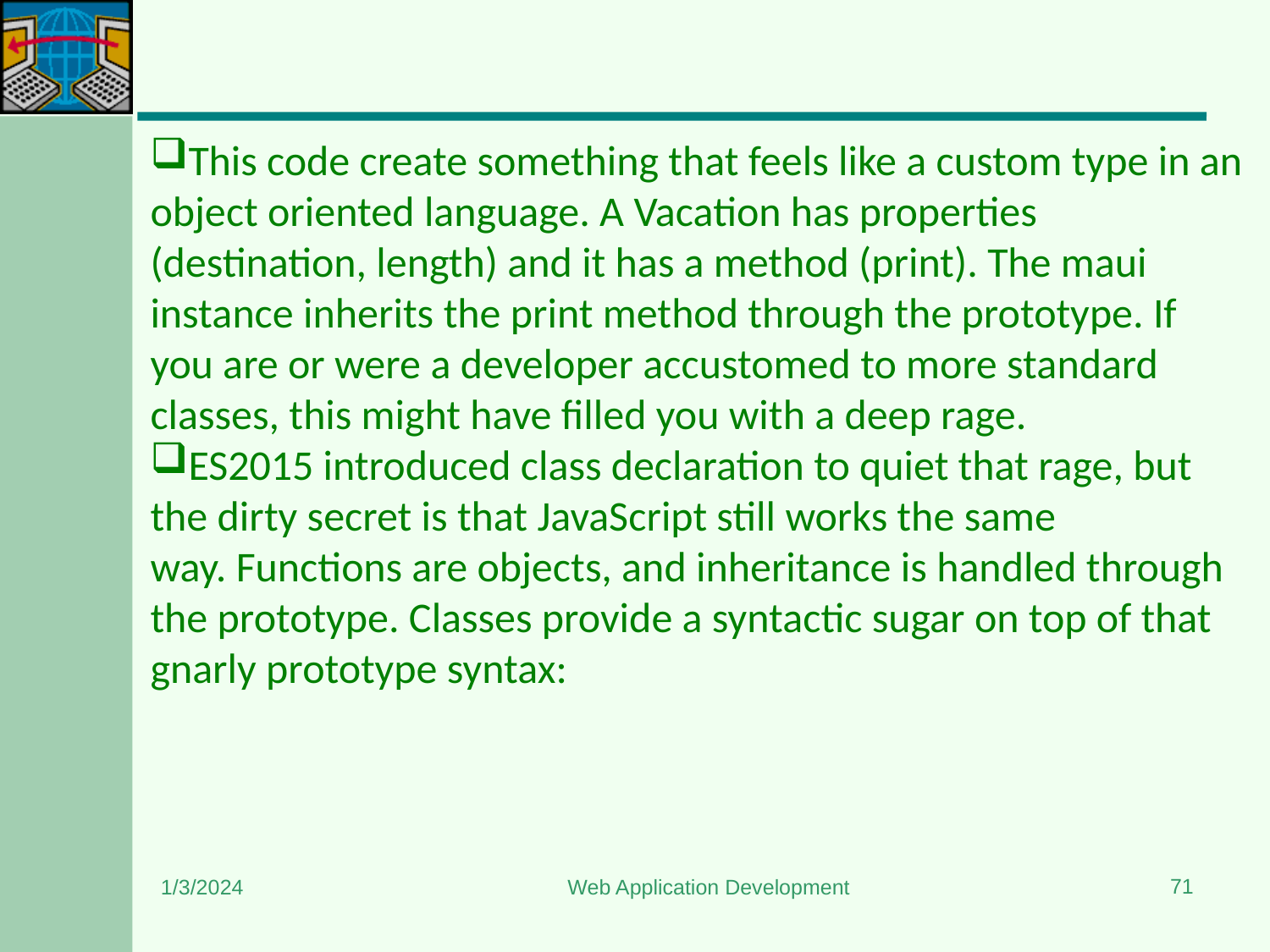

#
This code create something that feels like a custom type in an object oriented language. A Vacation has properties (destination, length) and it has a method (print). The maui instance inherits the print method through the prototype. If you are or were a developer accustomed to more standard classes, this might have filled you with a deep rage.
ES2015 introduced class declaration to quiet that rage, but the dirty secret is that JavaScript still works the same way. Functions are objects, and inheritance is handled through the prototype. Classes provide a syntactic sugar on top of that gnarly prototype syntax:

71
1/3/2024
Web Application Development